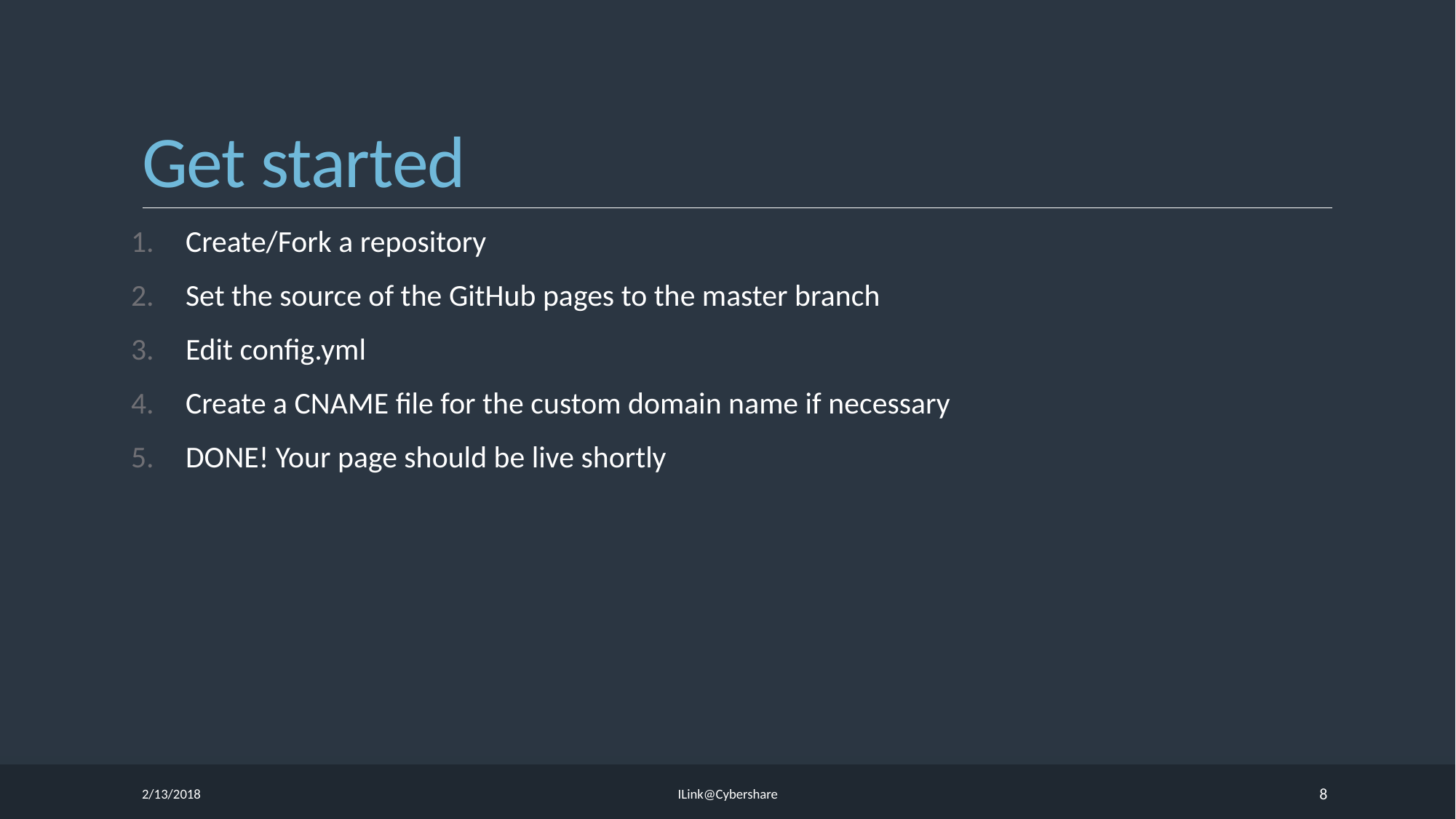

# Get started
Create/Fork a repository
Set the source of the GitHub pages to the master branch
Edit config.yml
Create a CNAME file for the custom domain name if necessary
DONE! Your page should be live shortly
2/13/2018
ILink@Cybershare
8